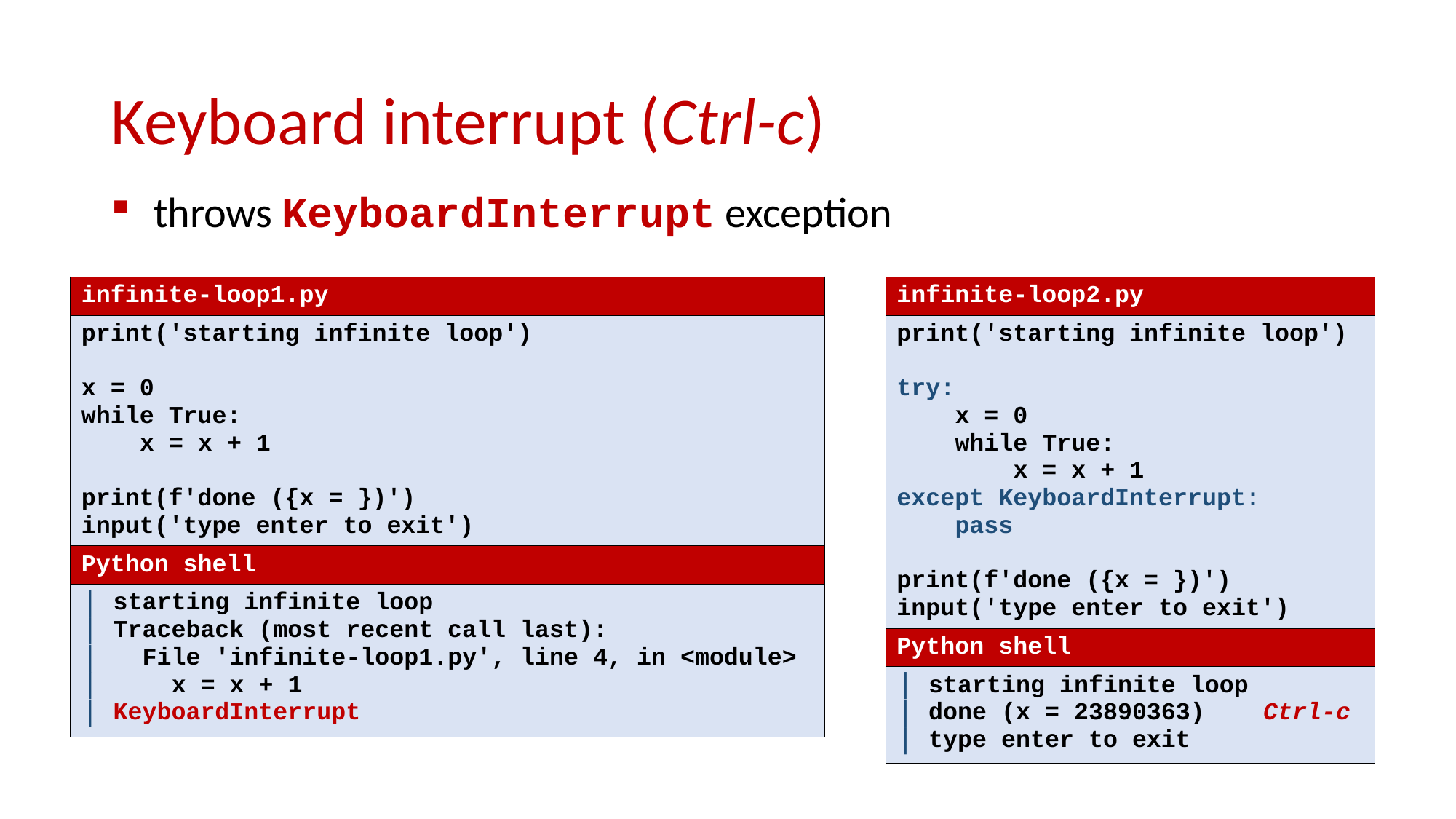

# Keyboard interrupt (Ctrl-c)
throws KeyboardInterrupt exception
| infinite-loop1.py |
| --- |
| print('starting infinite loop') x = 0 while True: x = x + 1 print(f'done ({x = })') input('type enter to exit') |
| Python shell |
| starting infinite loop Traceback (most recent call last): File 'infinite-loop1.py', line 4, in <module> x = x + 1 KeyboardInterrupt |
| infinite-loop2.py |
| --- |
| print('starting infinite loop') try: x = 0 while True: x = x + 1 except KeyboardInterrupt: pass print(f'done ({x = })') input('type enter to exit') |
| Python shell |
| starting infinite loop done (x = 23890363) Ctrl-c type enter to exit |